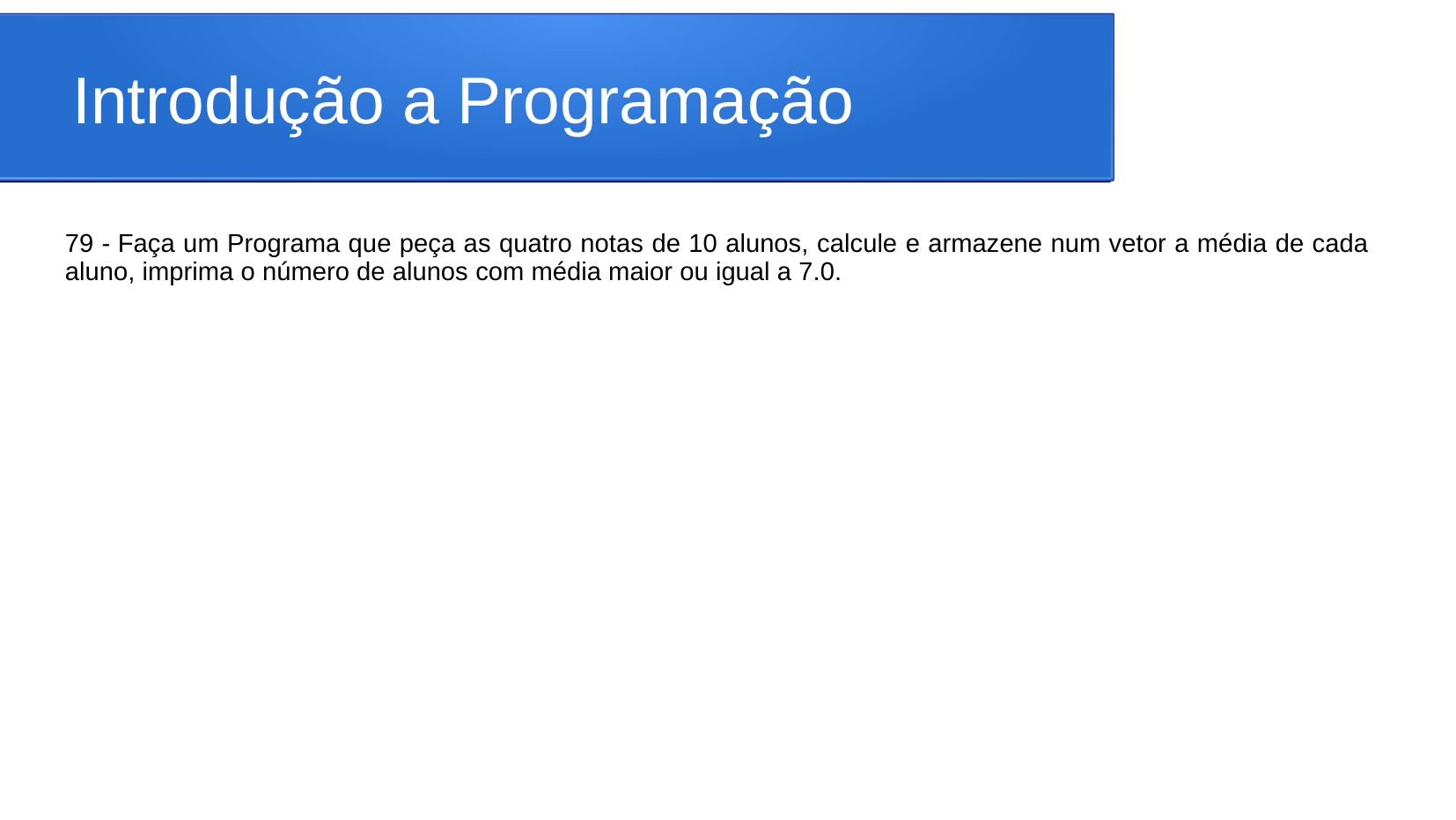

# Introdução a Programação
79 - Faça um Programa que peça as quatro notas de 10 alunos, calcule e armazene num vetor a média de cada aluno, imprima o número de alunos com média maior ou igual a 7.0.